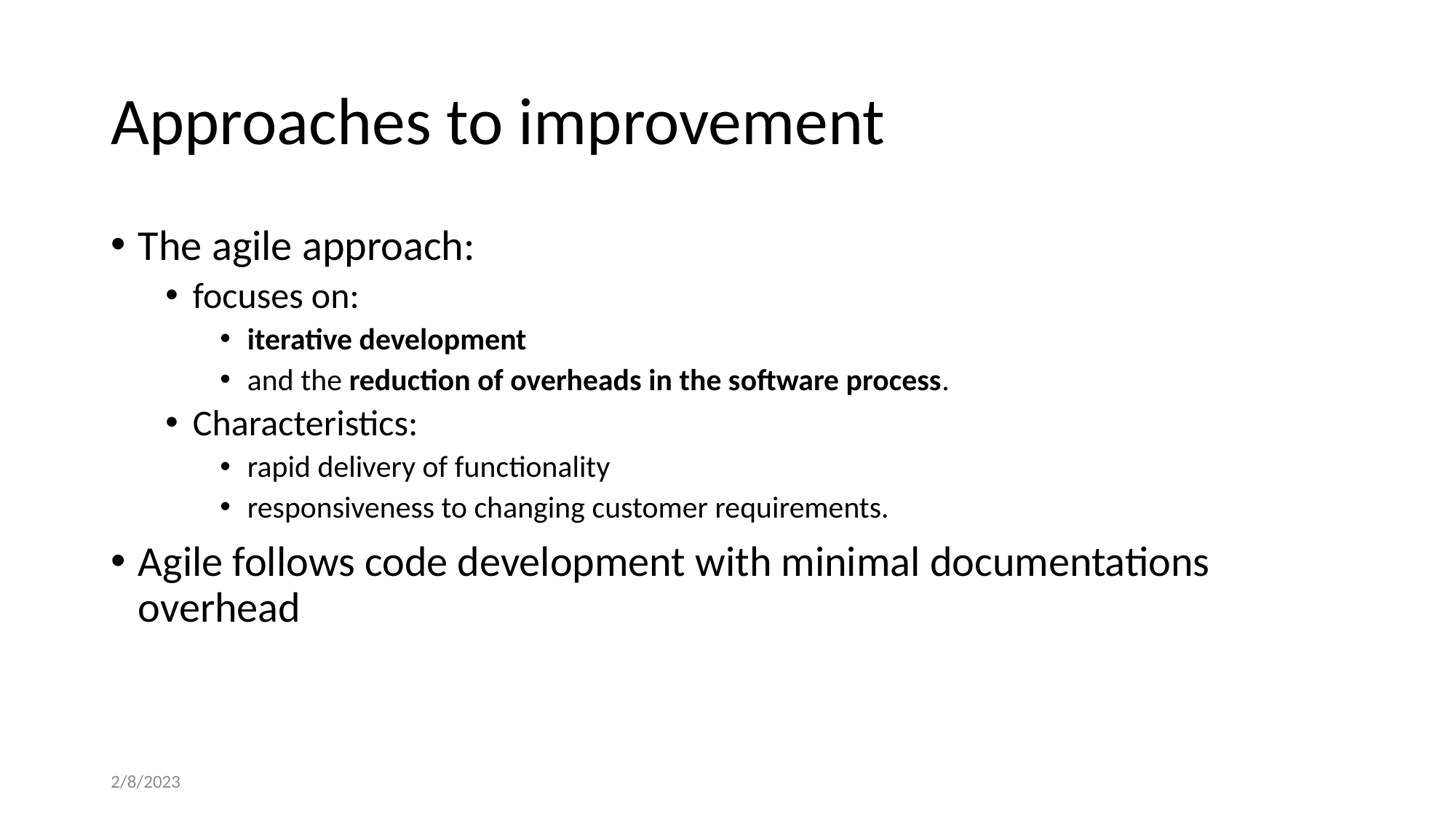

# Approaches to improvement
The agile approach:
focuses on:
iterative development
and the reduction of overheads in the software process.
Characteristics:
rapid delivery of functionality
responsiveness to changing customer requirements.
Agile follows code development with minimal documentations overhead

2/8/2023